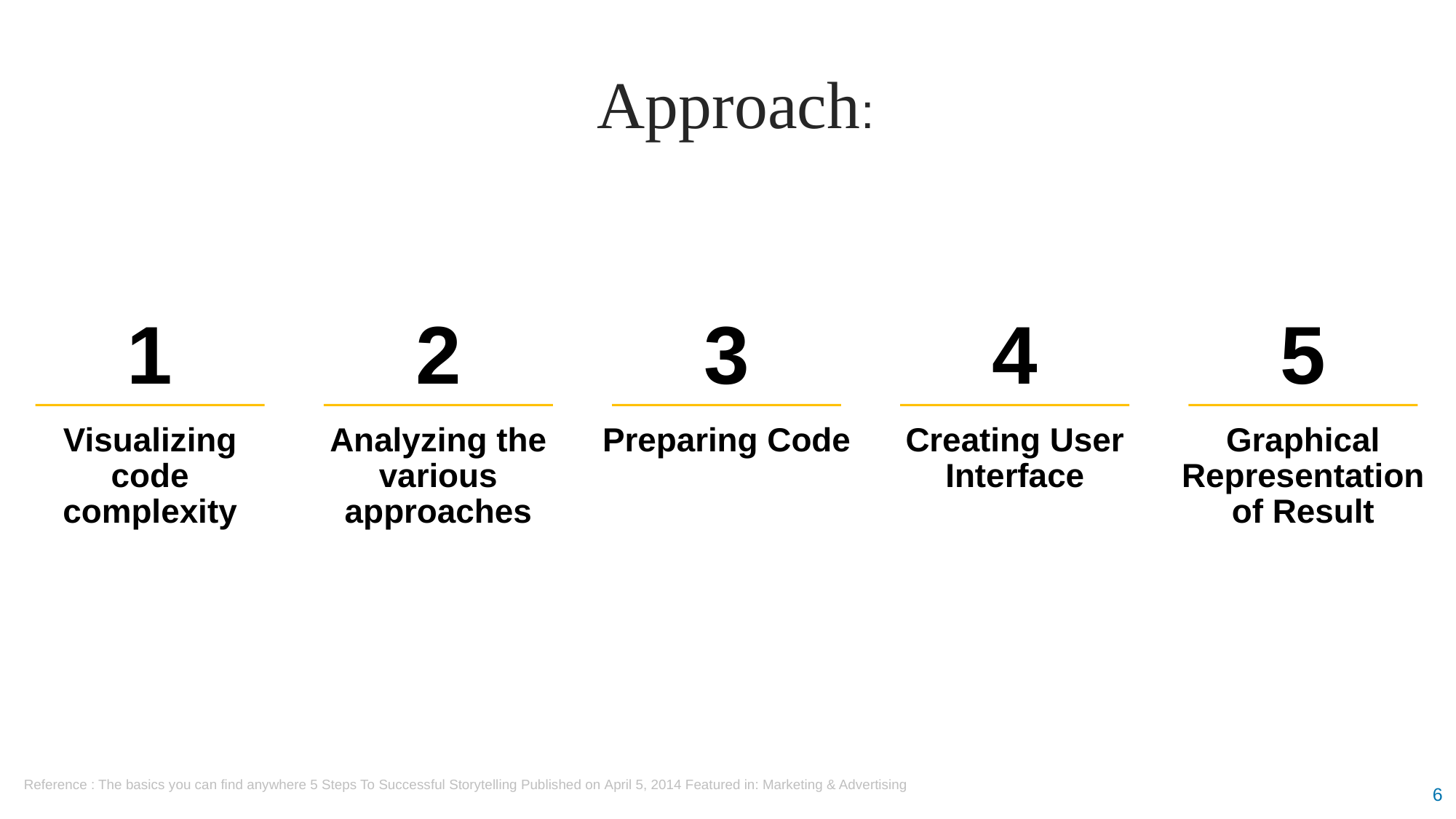

Approach:
1
2
3
4
5
Visualizing code complexity
Analyzing the various approaches
Preparing Code
Creating User Interface
Graphical Representation of Result
Reference : The basics you can find anywhere 5 Steps To Successful Storytelling Published on April 5, 2014 Featured in: Marketing & Advertising
6